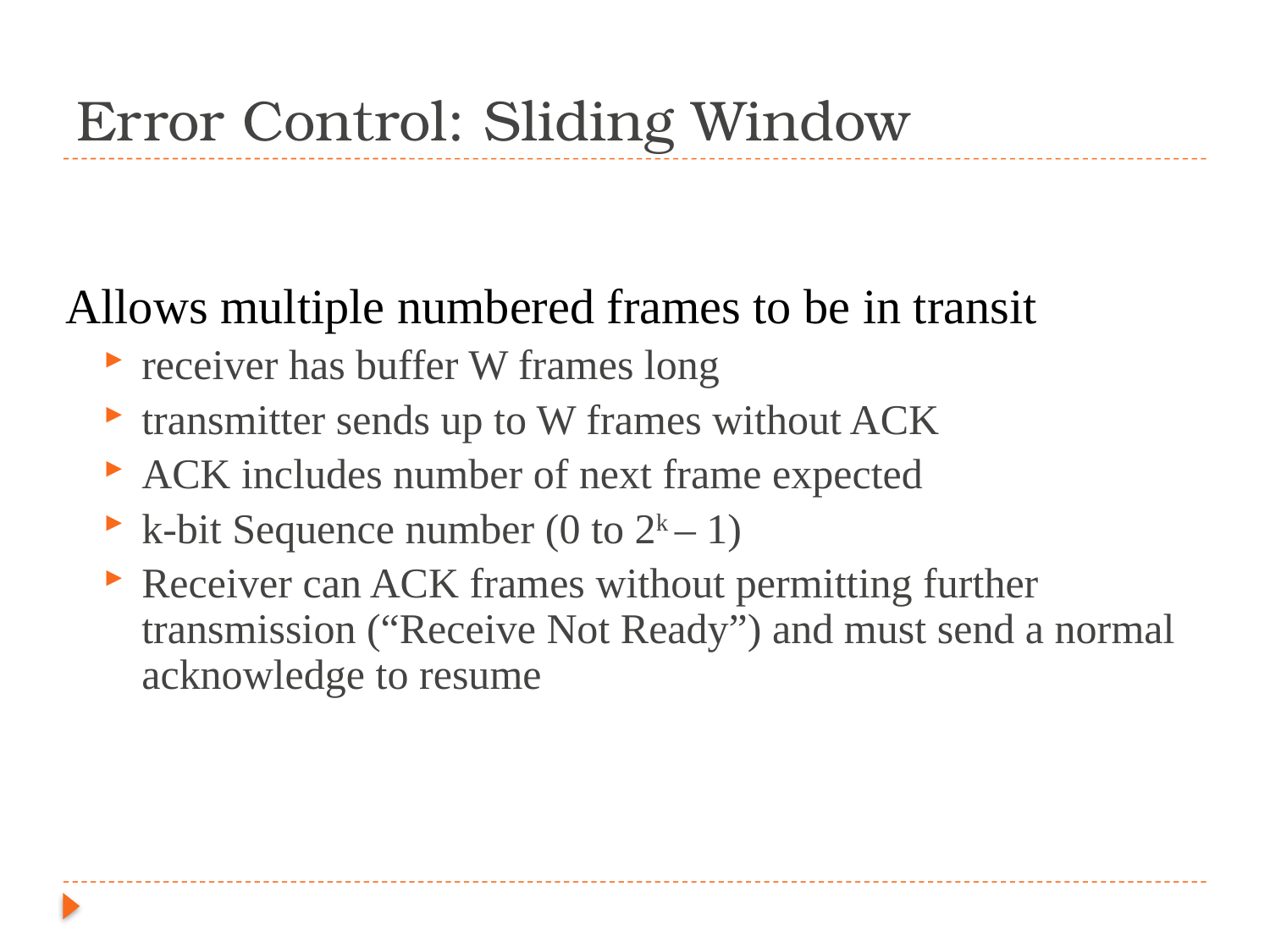

# Error Control: Sliding Window
Allows multiple numbered frames to be in transit
receiver has buffer W frames long
transmitter sends up to W frames without ACK
ACK includes number of next frame expected
k-bit Sequence number (0 to 2k – 1)
Receiver can ACK frames without permitting further transmission (“Receive Not Ready”) and must send a normal acknowledge to resume